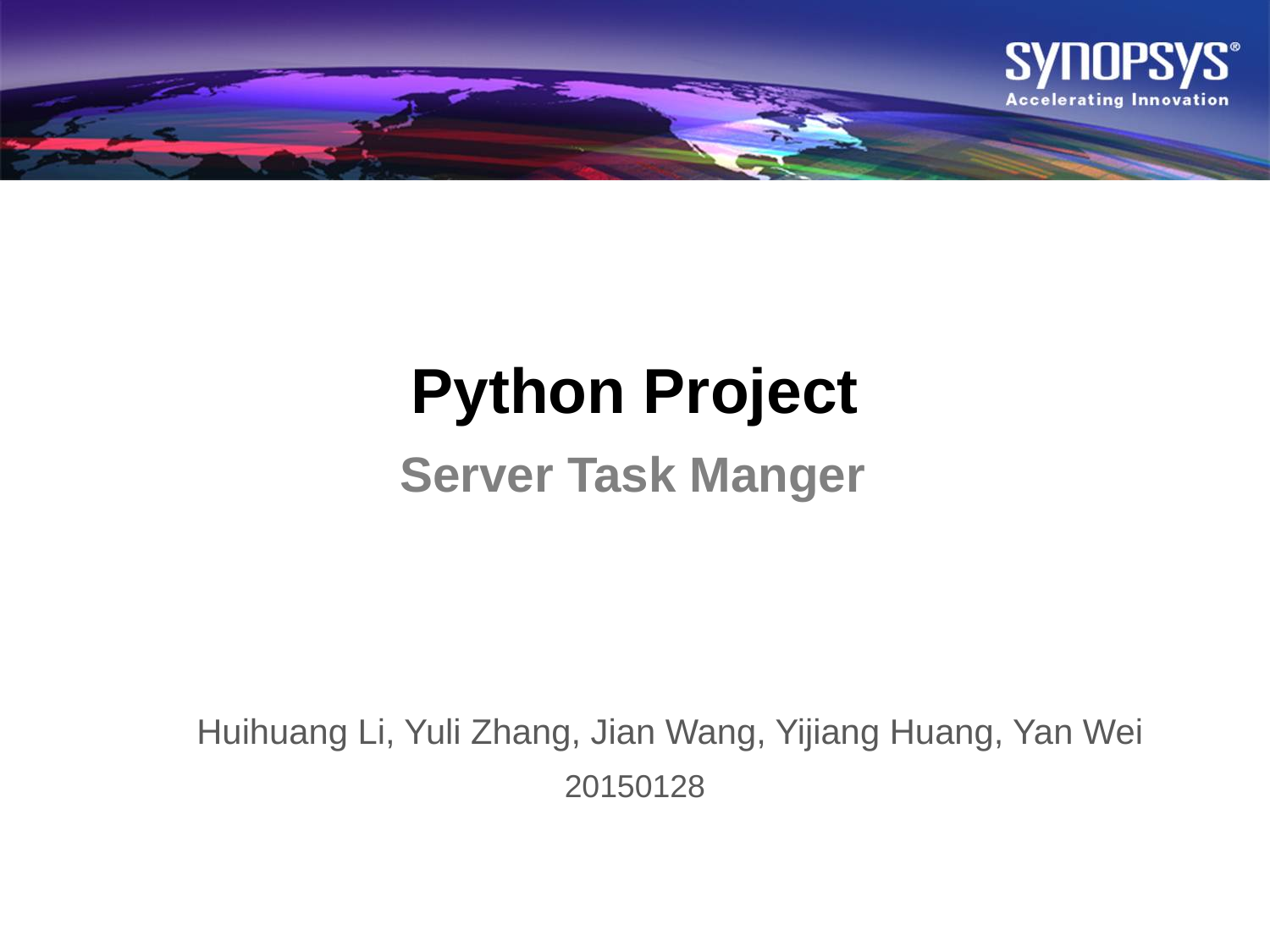

# Python Project
Server Task Manger
Huihuang Li, Yuli Zhang, Jian Wang, Yijiang Huang, Yan Wei
20150128